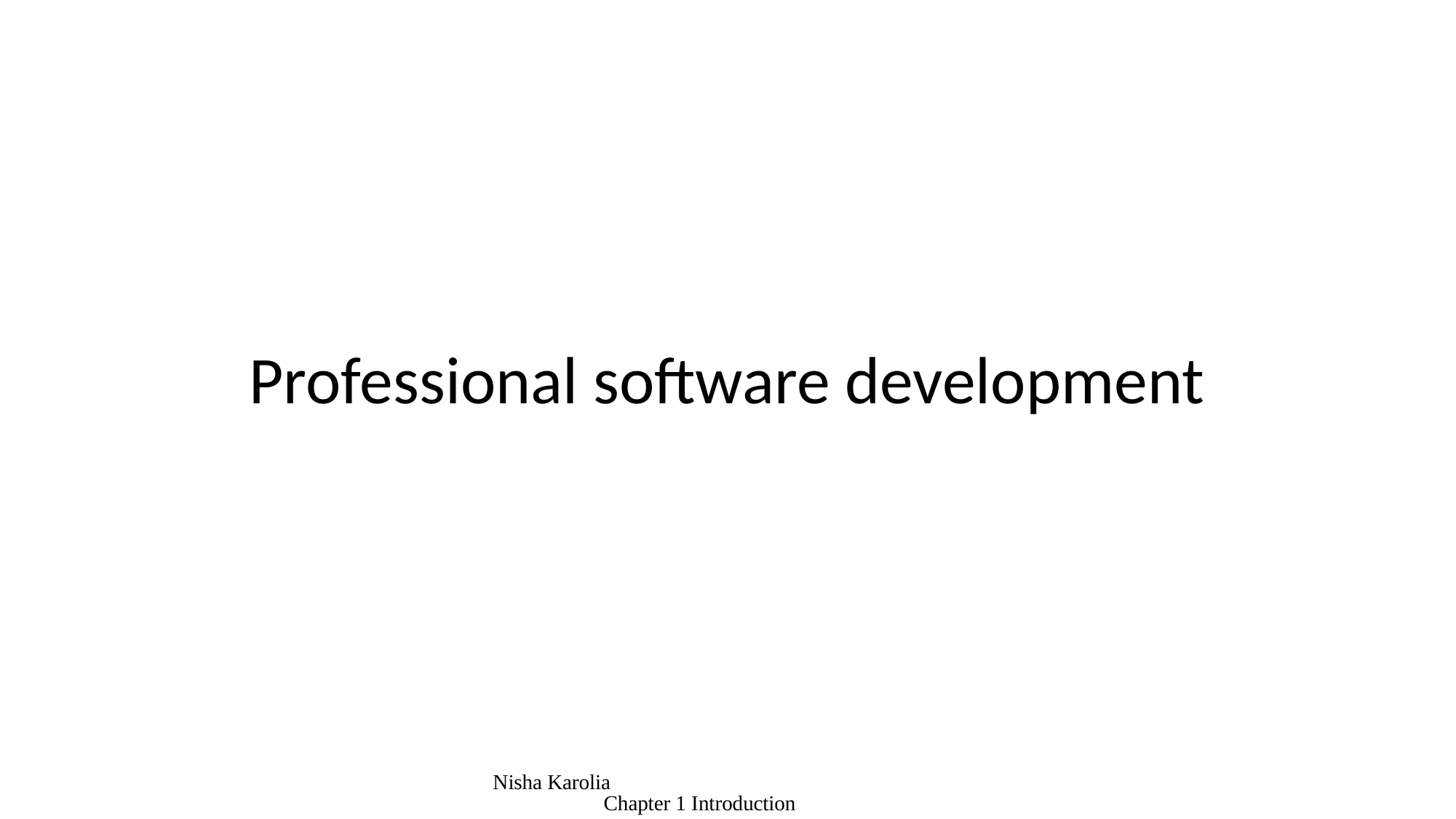

# Professional software development
Nisha Karolia                                                                                       Chapter 1 Introduction